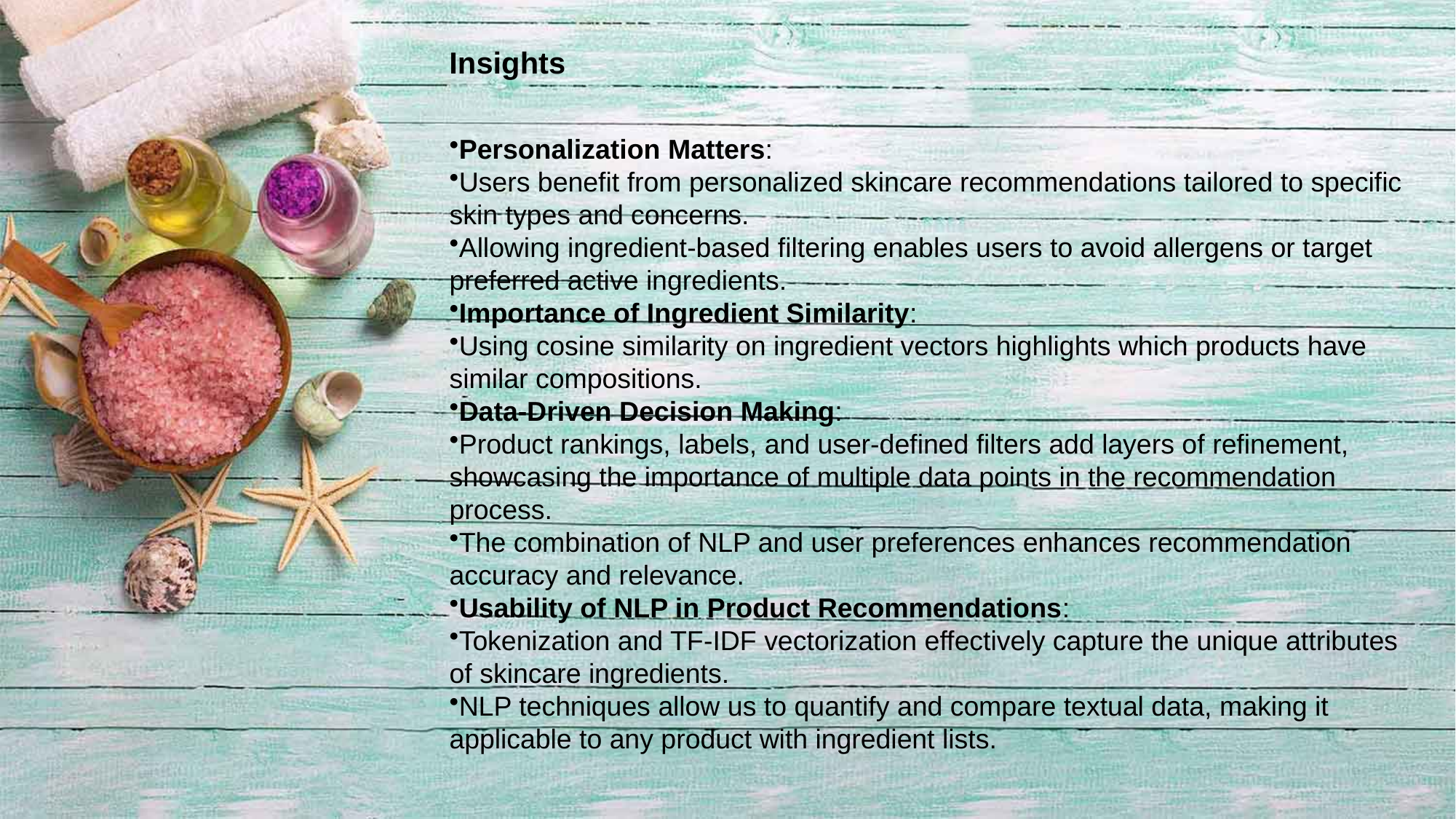

Insights
Personalization Matters:
Users benefit from personalized skincare recommendations tailored to specific skin types and concerns.
Allowing ingredient-based filtering enables users to avoid allergens or target preferred active ingredients.
Importance of Ingredient Similarity:
Using cosine similarity on ingredient vectors highlights which products have similar compositions.
Data-Driven Decision Making:
Product rankings, labels, and user-defined filters add layers of refinement, showcasing the importance of multiple data points in the recommendation process.
The combination of NLP and user preferences enhances recommendation accuracy and relevance.
Usability of NLP in Product Recommendations:
Tokenization and TF-IDF vectorization effectively capture the unique attributes of skincare ingredients.
NLP techniques allow us to quantify and compare textual data, making it applicable to any product with ingredient lists.